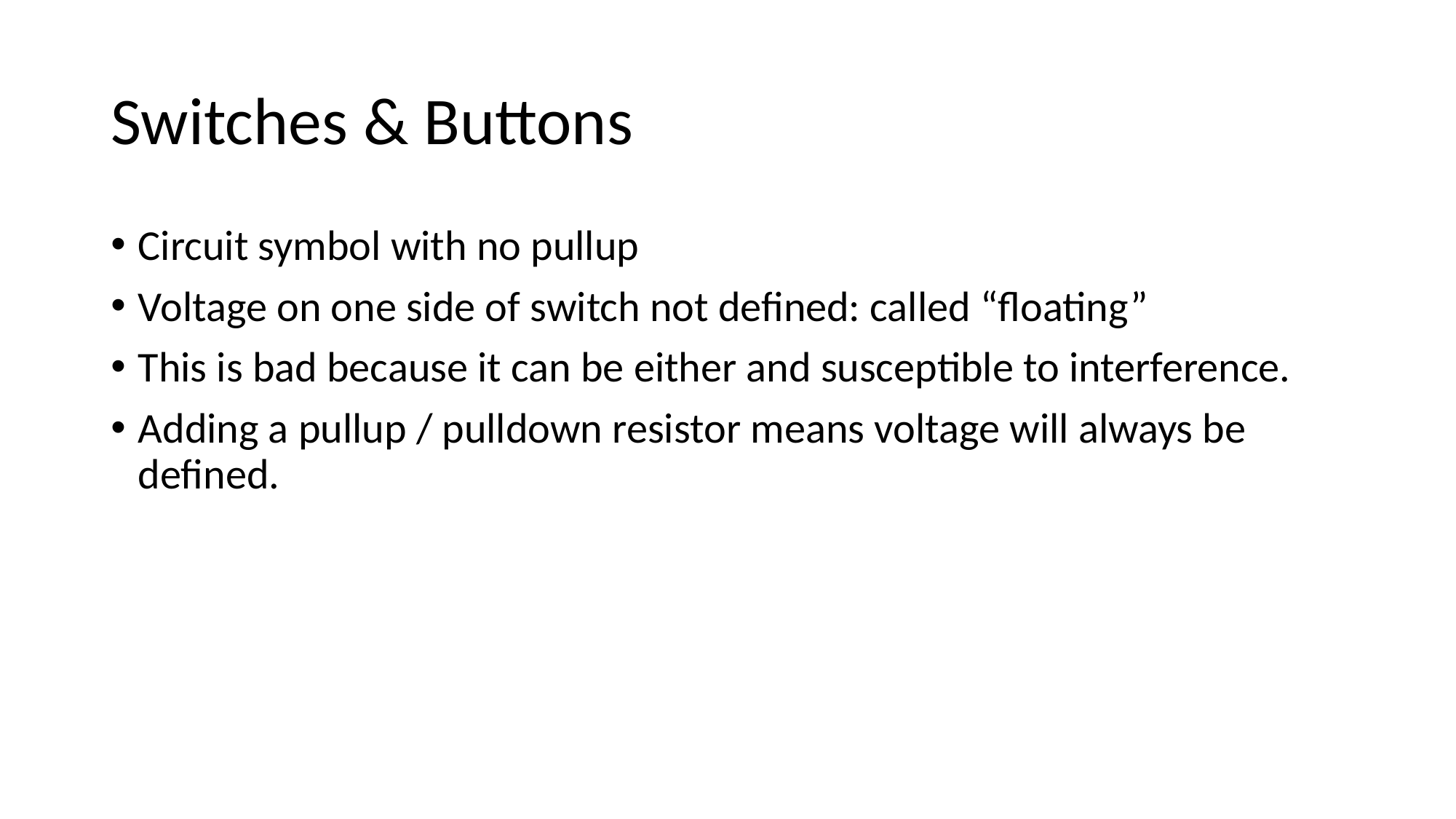

# Switches & Buttons
Circuit symbol with no pullup
Voltage on one side of switch not defined: called “floating”
This is bad because it can be either and susceptible to interference.
Adding a pullup / pulldown resistor means voltage will always be defined.